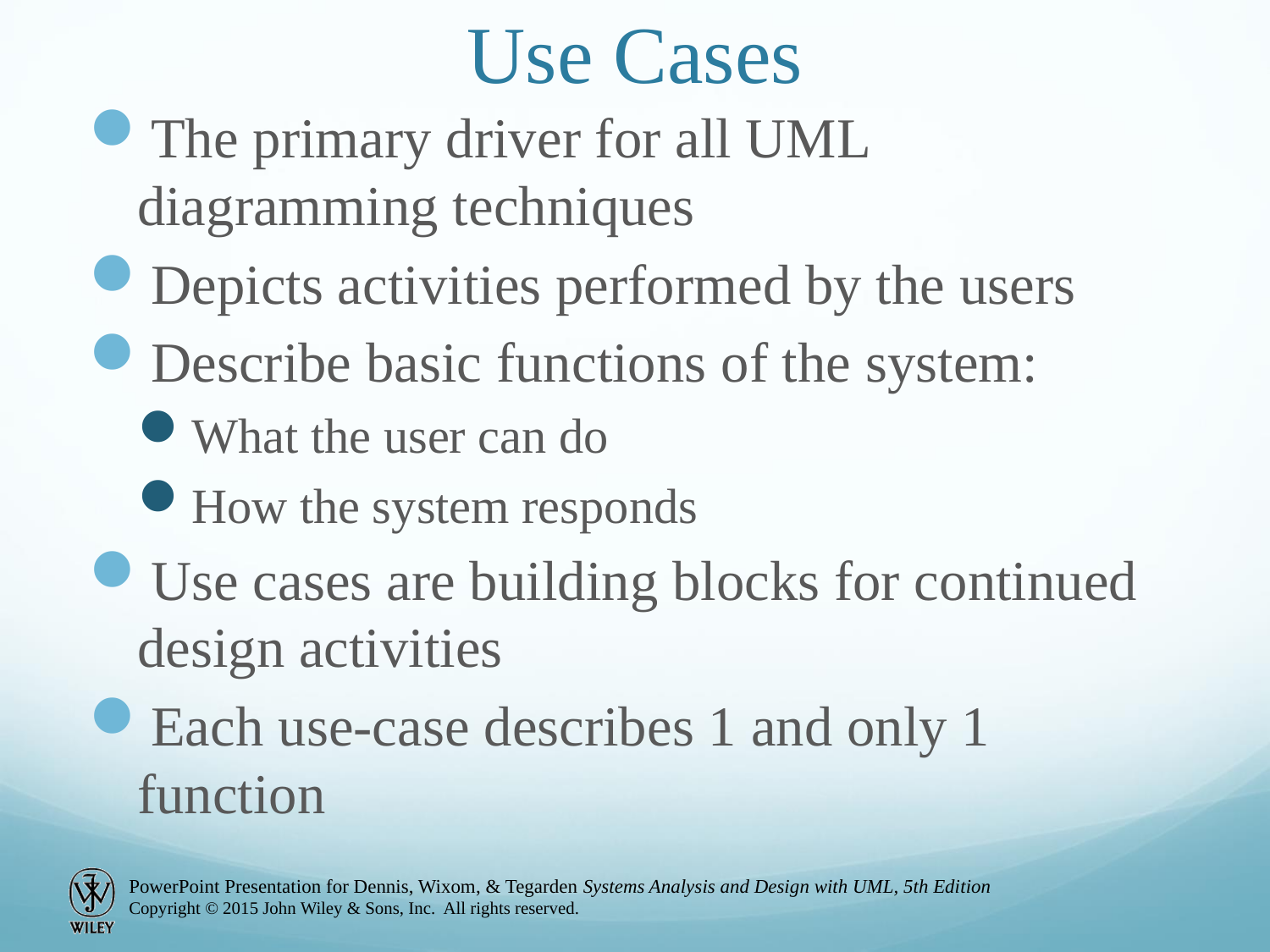

# Use Cases
The primary driver for all UML diagramming techniques
Depicts activities performed by the users
Describe basic functions of the system:
What the user can do
How the system responds
Use cases are building blocks for continued design activities
Each use-case describes 1 and only 1 function